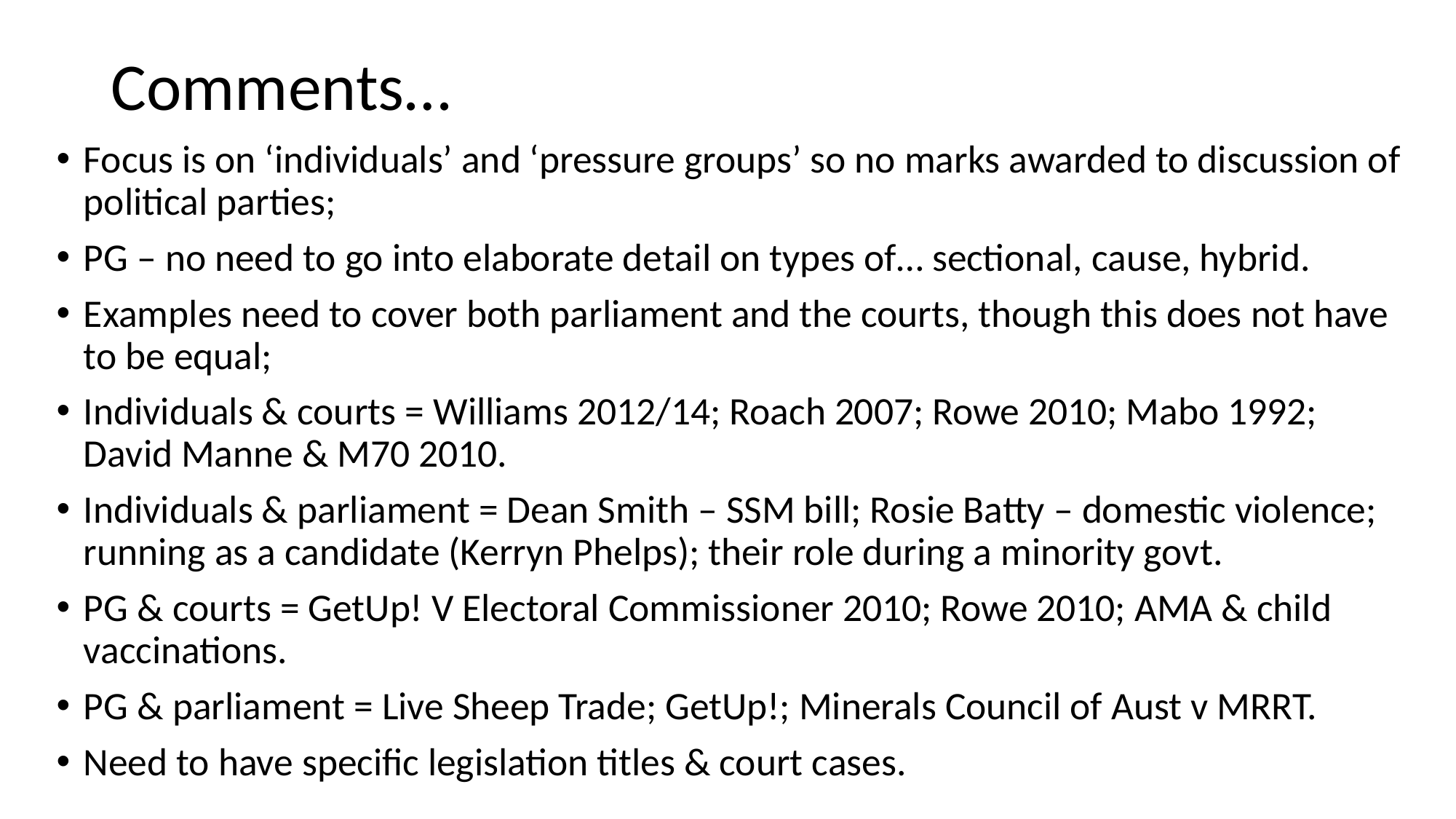

# Comments…

Focus is on ‘individuals’ and ‘pressure groups’ so no marks awarded to discussion of political parties;
PG – no need to go into elaborate detail on types of… sectional, cause, hybrid.
Examples need to cover both parliament and the courts, though this does not have to be equal;
Individuals & courts = Williams 2012/14; Roach 2007; Rowe 2010; Mabo 1992; David Manne & M70 2010.
Individuals & parliament = Dean Smith – SSM bill; Rosie Batty – domestic violence; running as a candidate (Kerryn Phelps); their role during a minority govt.
PG & courts = GetUp! V Electoral Commissioner 2010; Rowe 2010; AMA & child vaccinations.
PG & parliament = Live Sheep Trade; GetUp!; Minerals Council of Aust v MRRT.
Need to have specific legislation titles & court cases.